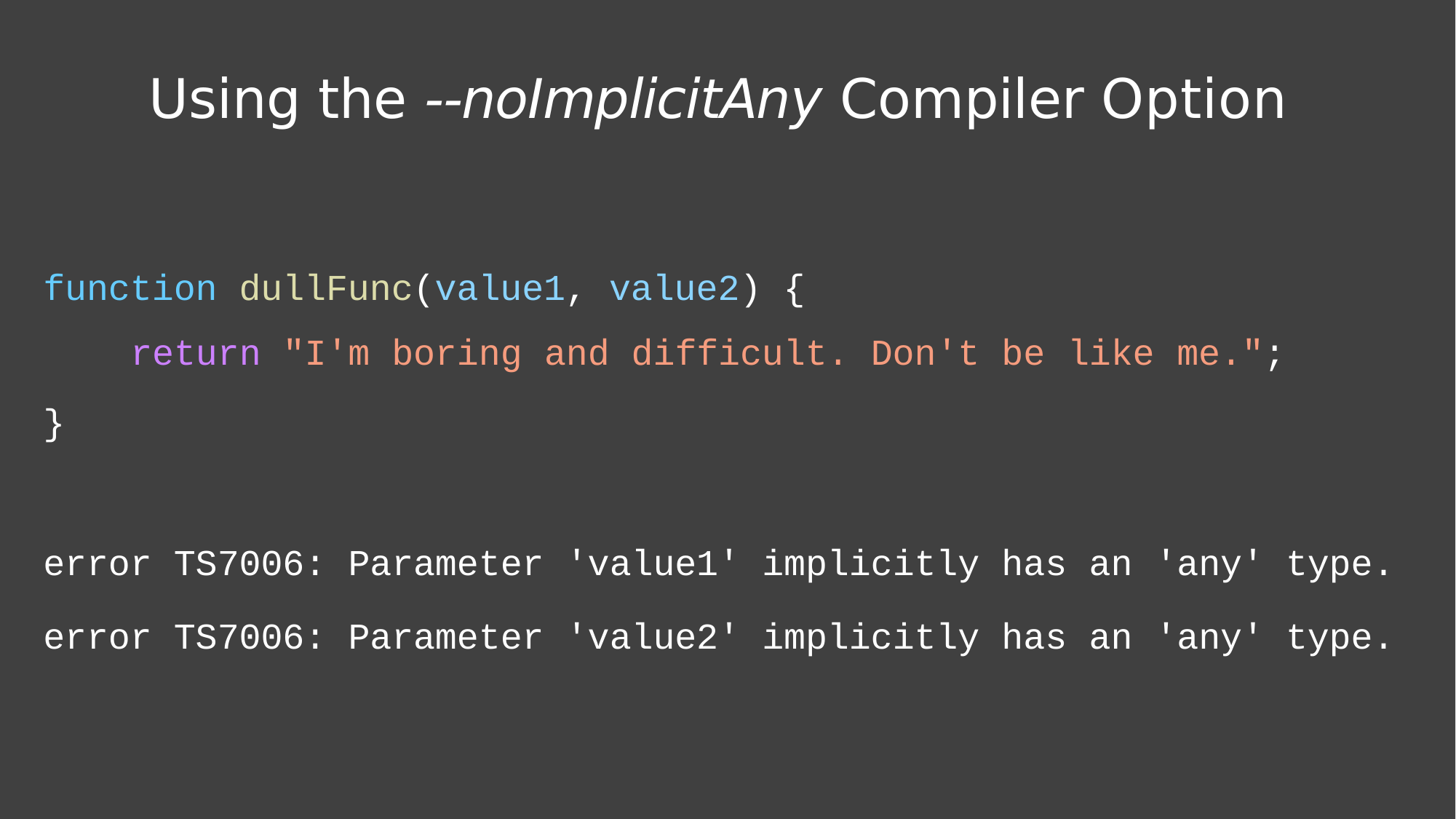

# Using the --noImplicitAny Compiler Option
function dullFunc(value1, value2) {
| return |  | "I'm |  | boring | and | difficult. |  | Don't | be | like | me."; |  |
| --- | --- | --- | --- | --- | --- | --- | --- | --- | --- | --- | --- | --- |
| } |  |  |  |  |  |  |  |  |  |  |  |  |
| error | TS7006: |  | Parameter |  | 'value1' |  | implicitly |  | has | an | 'any' | type. |
| error | TS7006: |  | Parameter |  | 'value2' |  | implicitly |  | has | an | 'any' | type. |
12